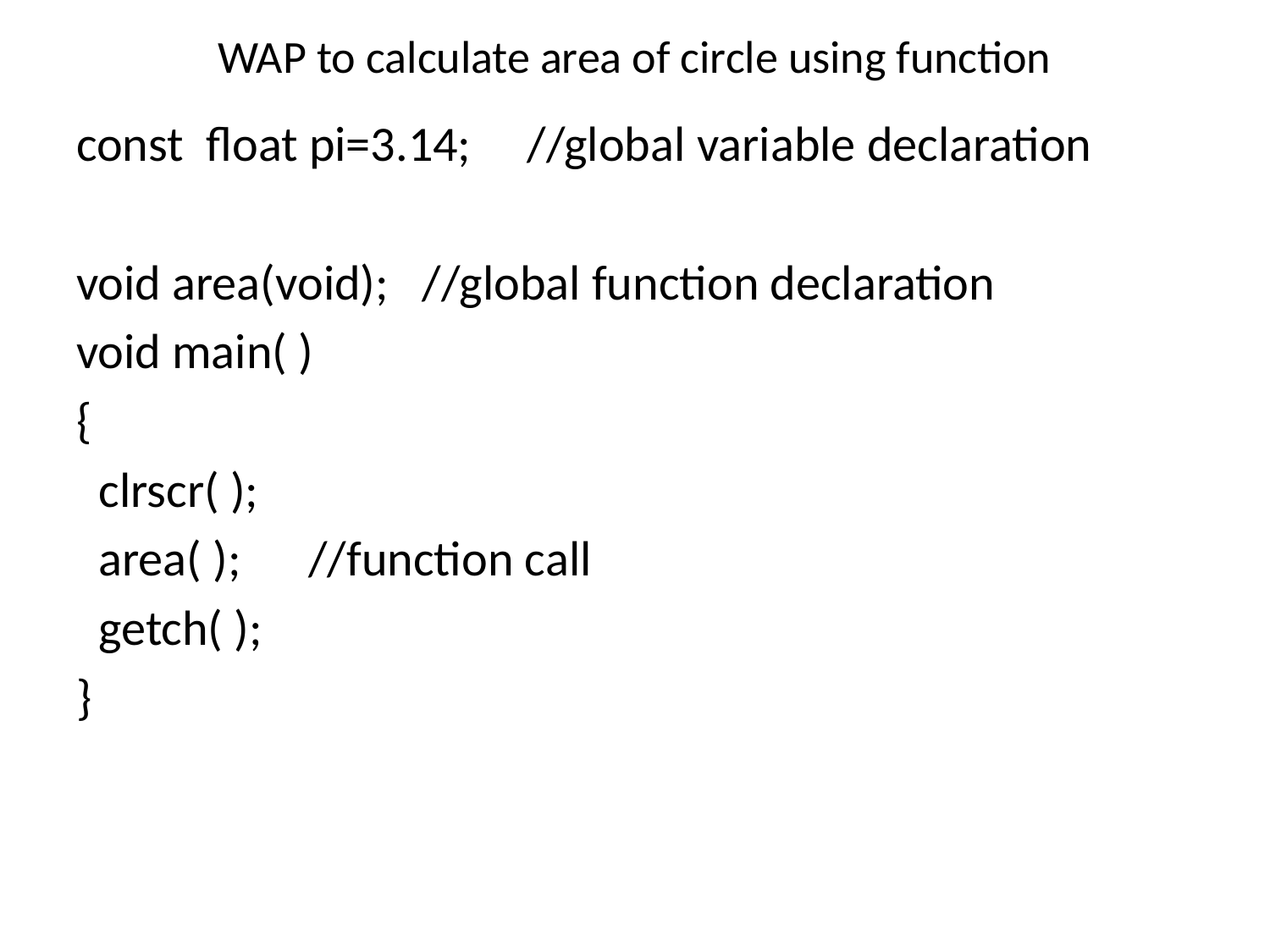

# WAP to calculate area of circle using function
const  float pi=3.14;     //global variable declaration

void area(void);   //global function declaration
void main( )
{
  clrscr( );
  area( );      //function call
  getch( );
}